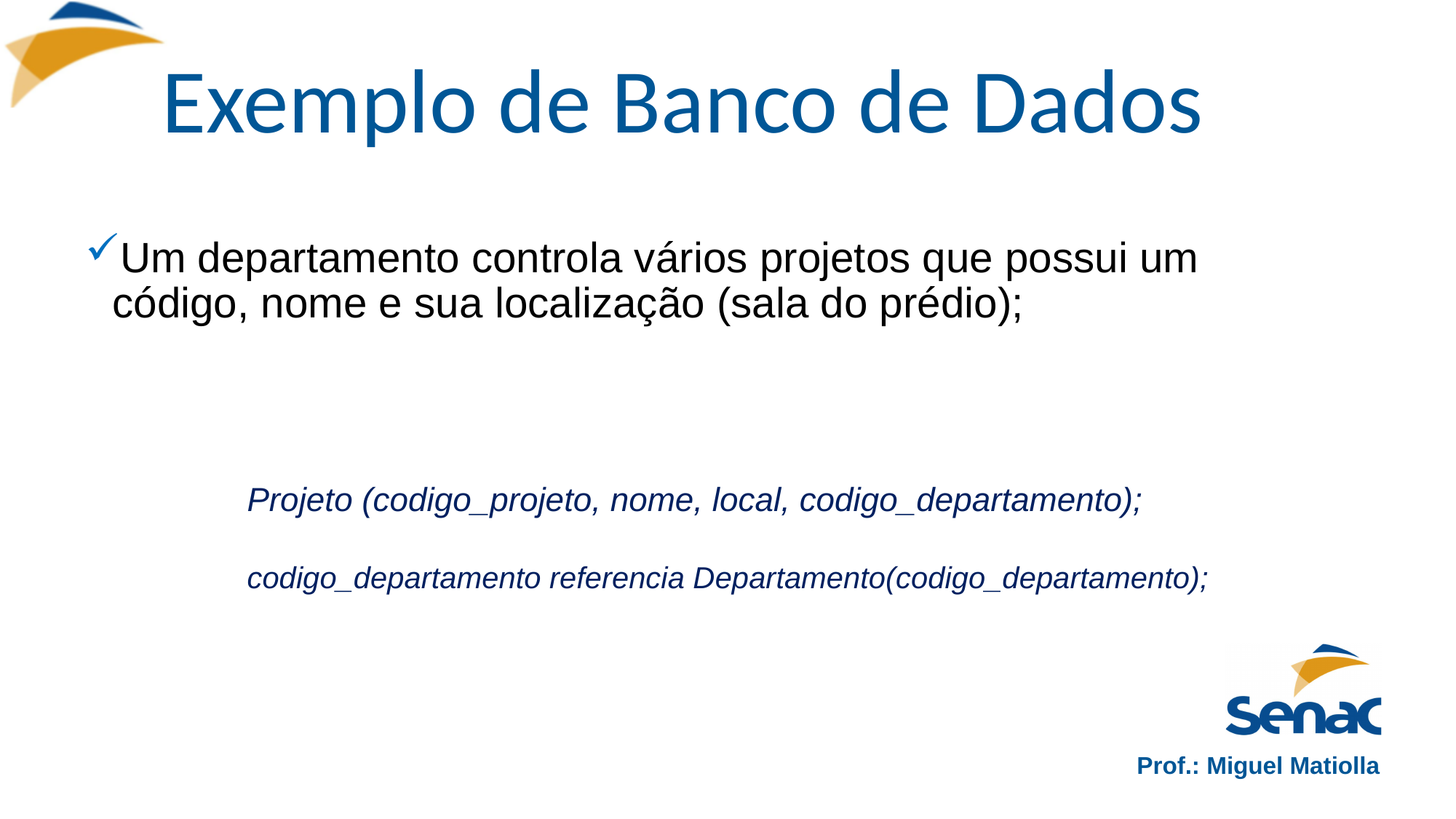

# Exemplo de Banco de Dados
Um departamento controla vários projetos que possui um código, nome e sua localização (sala do prédio);

Projeto (codigo_projeto, nome, local, codigo_departamento);

codigo_departamento referencia Departamento(codigo_departamento);